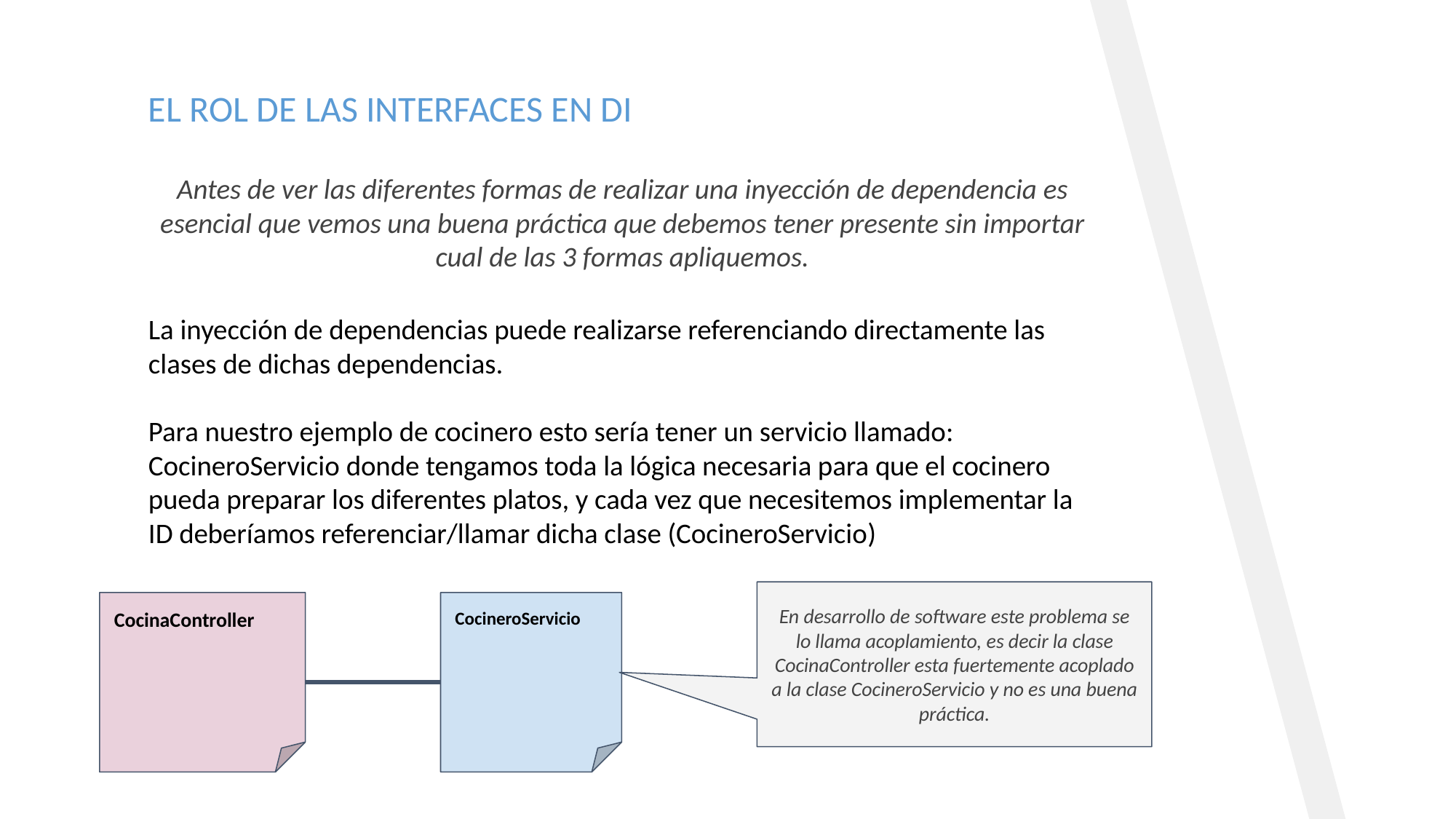

EL ROL DE LAS INTERFACES EN DI
Antes de ver las diferentes formas de realizar una inyección de dependencia es esencial que vemos una buena práctica que debemos tener presente sin importar cual de las 3 formas apliquemos.

La inyección de dependencias puede realizarse referenciando directamente las clases de dichas dependencias.

Para nuestro ejemplo de cocinero esto sería tener un servicio llamado: CocineroServicio donde tengamos toda la lógica necesaria para que el cocinero pueda preparar los diferentes platos, y cada vez que necesitemos implementar la ID deberíamos referenciar/llamar dicha clase (CocineroServicio)

En desarrollo de software este problema se lo llama acoplamiento, es decir la clase CocinaController esta fuertemente acoplado a la clase CocineroServicio y no es una buena práctica.
CocinaController
CocineroServicio
24